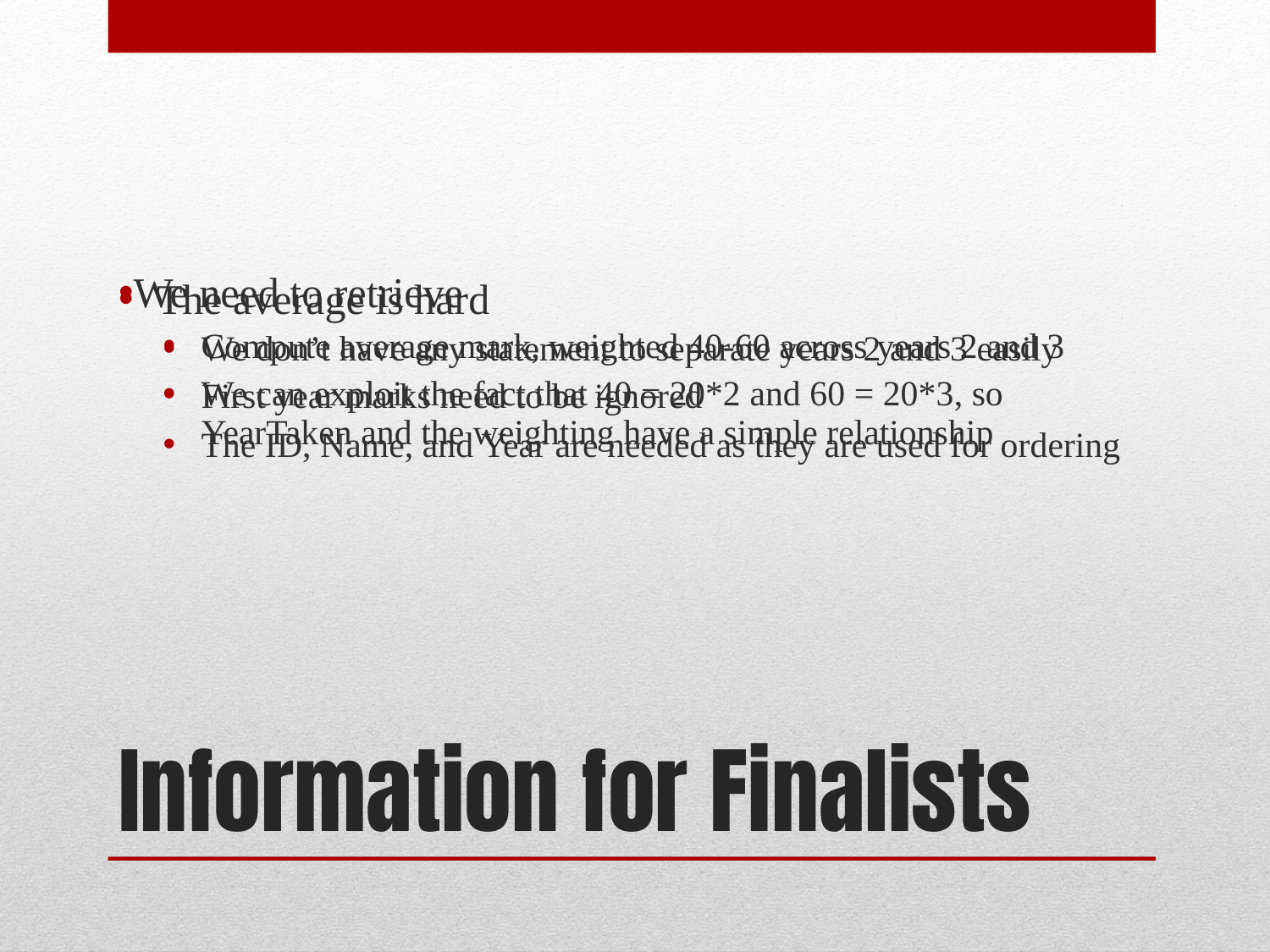

We need to retrieve
Compute average mark, weighted 40-60 across years 2 and 3
First year marks need to be ignored
The ID, Name, and Year are needed as they are used for ordering
The average is hard
We don’t have any statement to separate years 2 and 3 easily
We can exploit the fact that 40 = 20*2 and 60 = 20*3, so YearTaken and the weighting have a simple relationship
# Information for Finalists